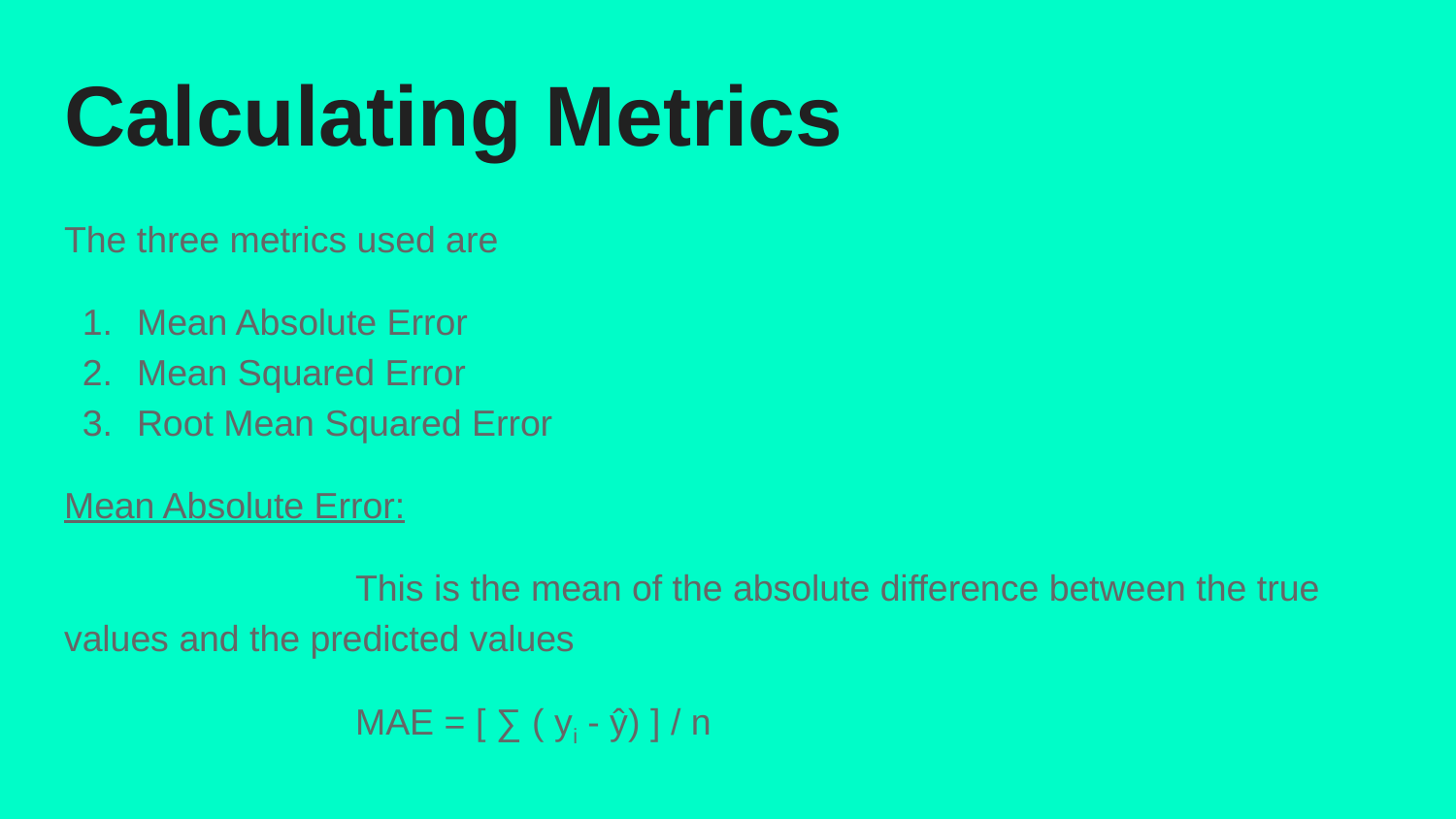

# Calculating Metrics
The three metrics used are
Mean Absolute Error
Mean Squared Error
Root Mean Squared Error
Mean Absolute Error:
		This is the mean of the absolute difference between the true values and the predicted values
		MAE = [ ∑ ( yi - ŷ) ] / n